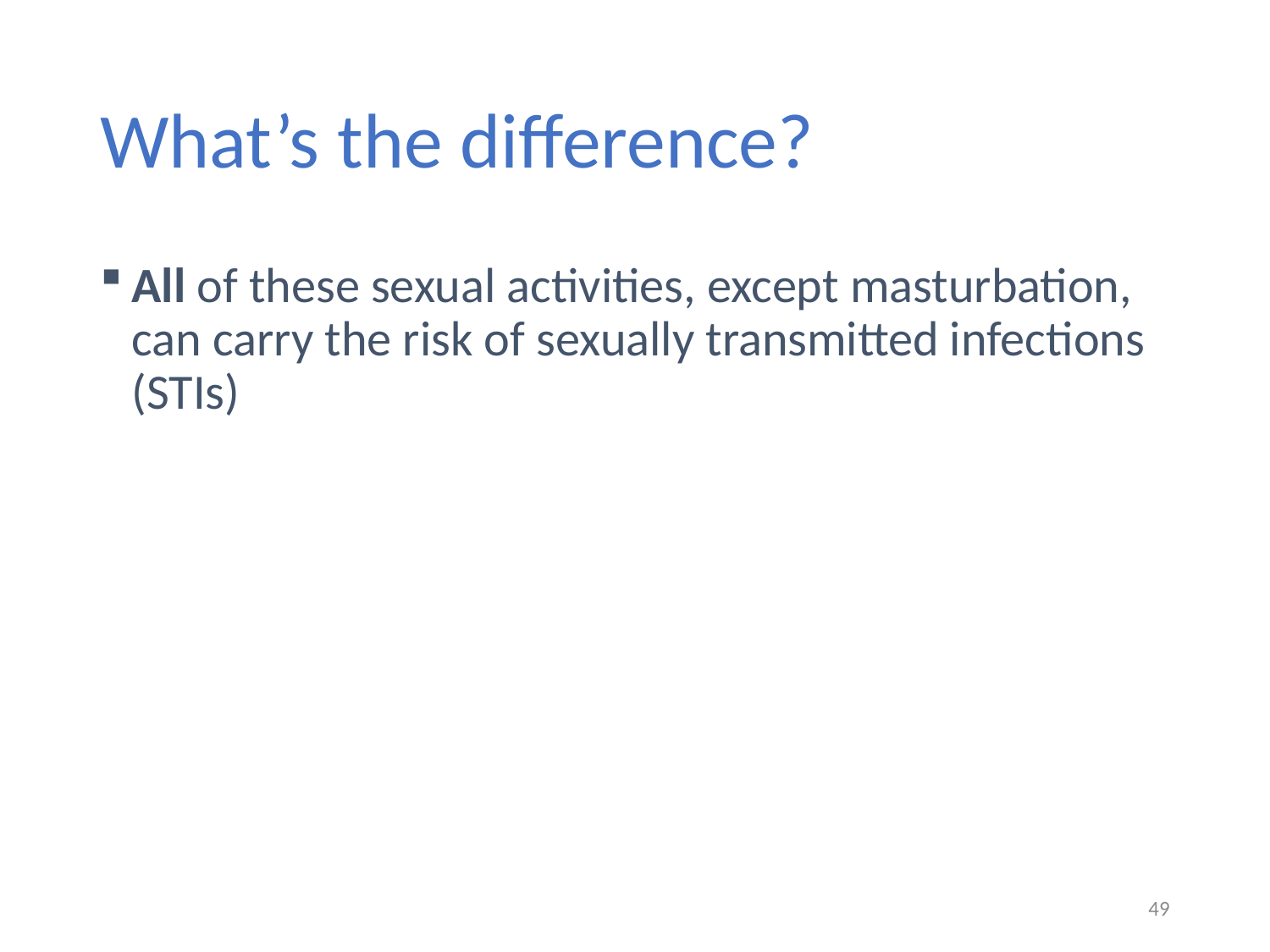

# What’s the difference?
All of these sexual activities, except masturbation, can carry the risk of sexually transmitted infections (STIs)
49